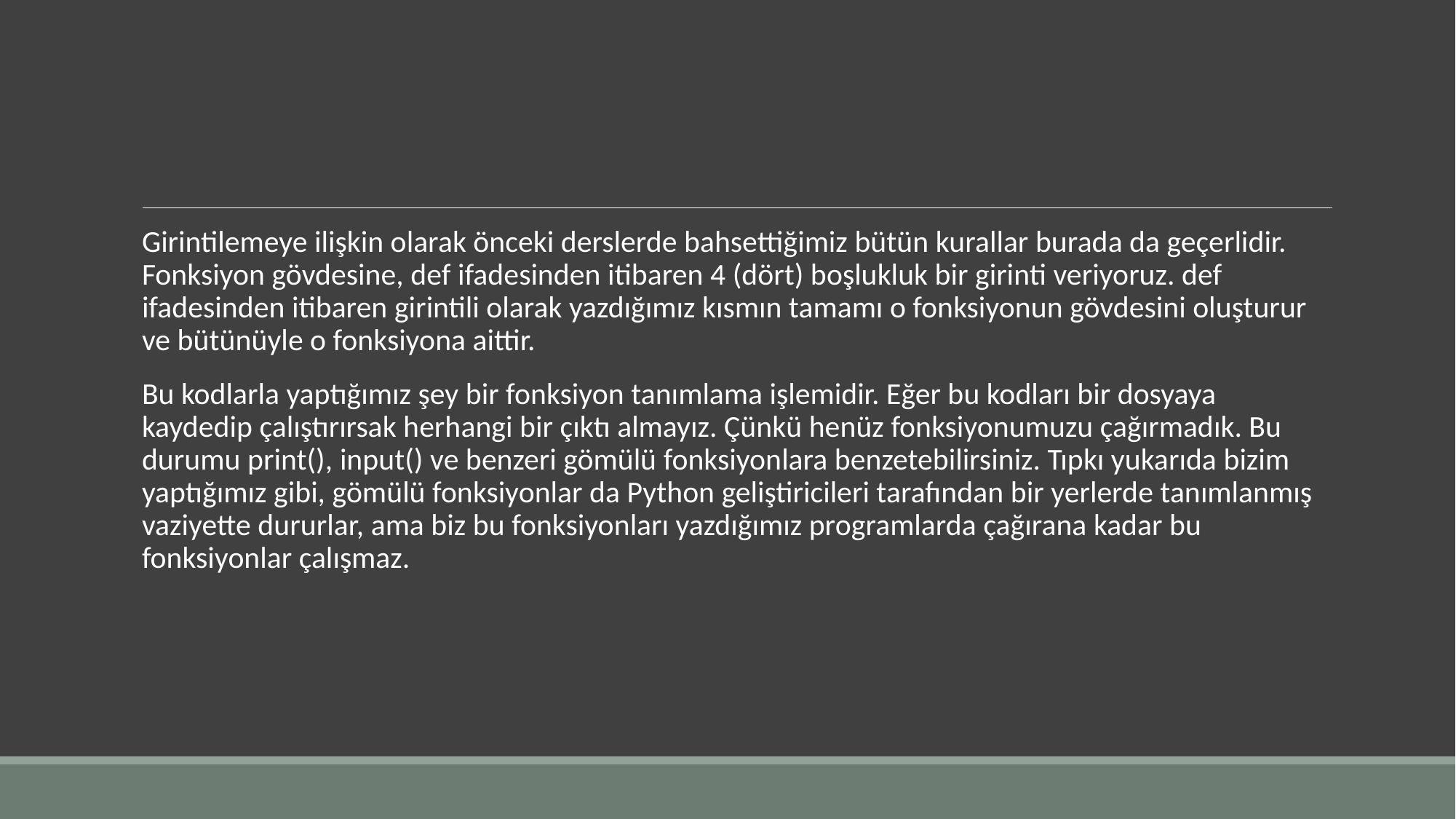

#
Girintilemeye ilişkin olarak önceki derslerde bahsettiğimiz bütün kurallar burada da geçerlidir. Fonksiyon gövdesine, def ifadesinden itibaren 4 (dört) boşlukluk bir girinti veriyoruz. def ifadesinden itibaren girintili olarak yazdığımız kısmın tamamı o fonksiyonun gövdesini oluşturur ve bütünüyle o fonksiyona aittir.
Bu kodlarla yaptığımız şey bir fonksiyon tanımlama işlemidir. Eğer bu kodları bir dosyaya kaydedip çalıştırırsak herhangi bir çıktı almayız. Çünkü henüz fonksiyonumuzu çağırmadık. Bu durumu print(), input() ve benzeri gömülü fonksiyonlara benzetebilirsiniz. Tıpkı yukarıda bizim yaptığımız gibi, gömülü fonksiyonlar da Python geliştiricileri tarafından bir yerlerde tanımlanmış vaziyette dururlar, ama biz bu fonksiyonları yazdığımız programlarda çağırana kadar bu fonksiyonlar çalışmaz.